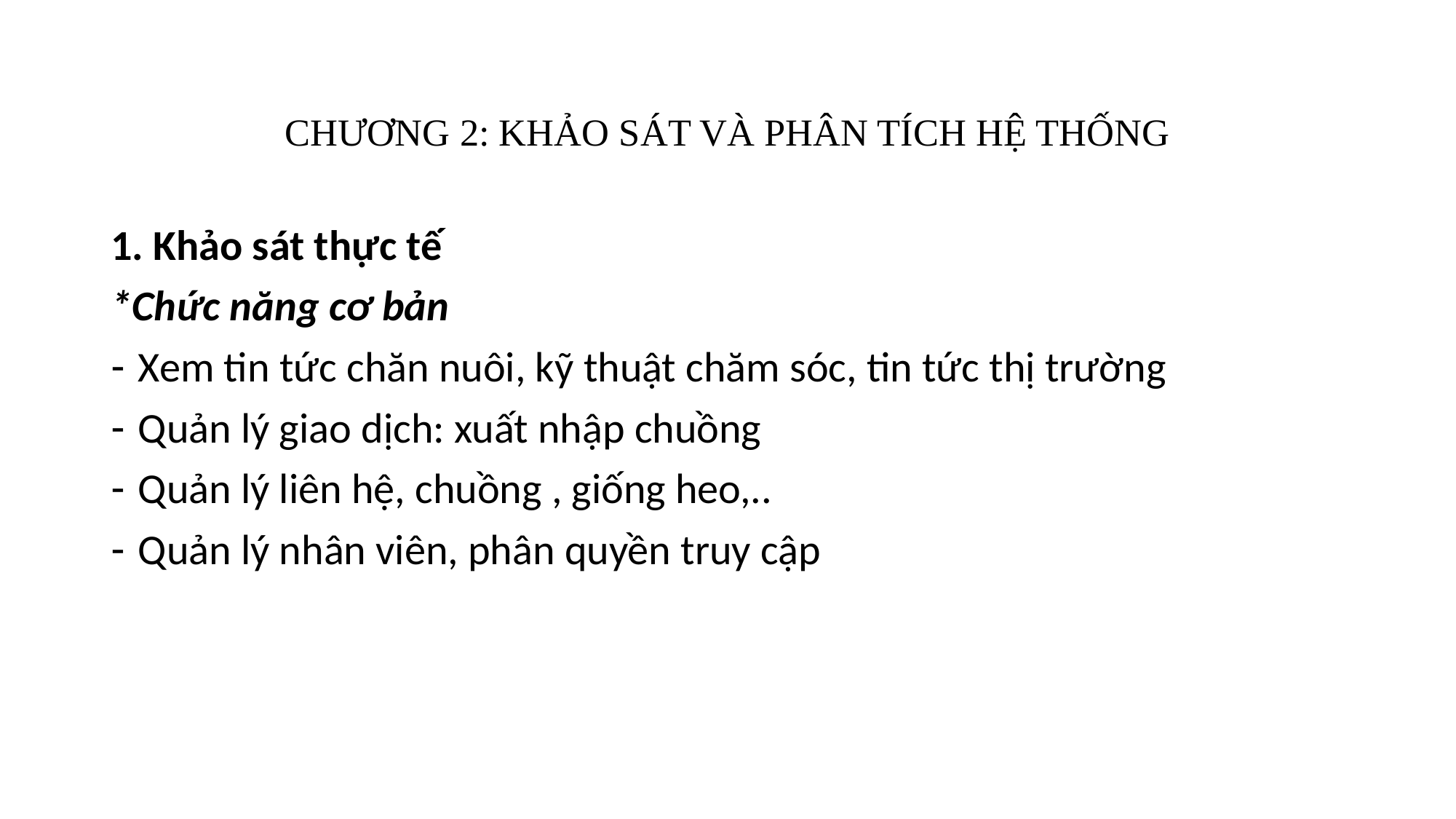

# CHƯƠNG 2: KHẢO SÁT VÀ PHÂN TÍCH HỆ THỐNG
1. Khảo sát thực tế
*Chức năng cơ bản
Xem tin tức chăn nuôi, kỹ thuật chăm sóc, tin tức thị trường
Quản lý giao dịch: xuất nhập chuồng
Quản lý liên hệ, chuồng , giống heo,..
Quản lý nhân viên, phân quyền truy cập